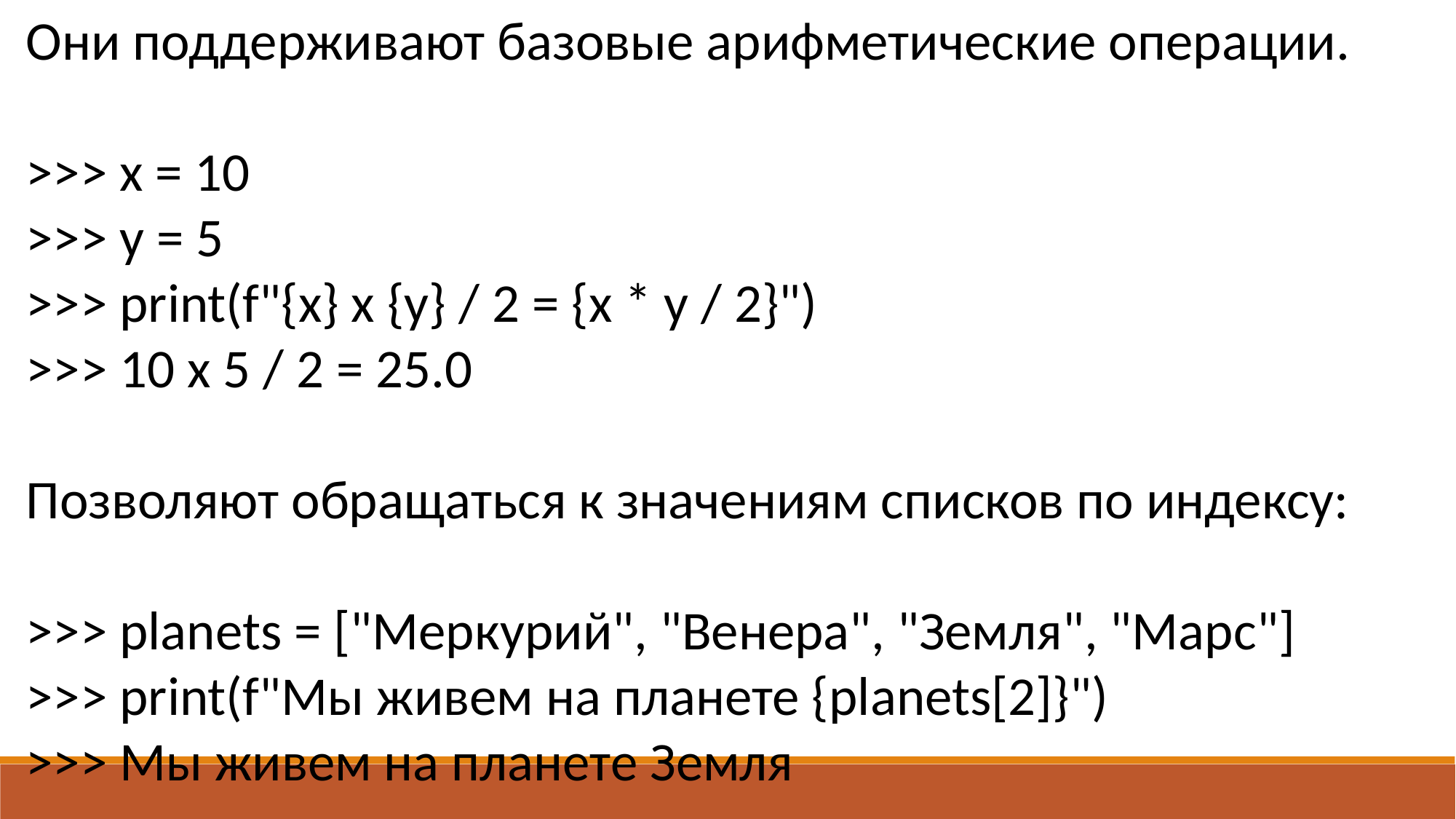

Они поддерживают базовые арифметические операции.

>>> x = 10
>>> y = 5
>>> print(f"{x} x {y} / 2 = {x * y / 2}")
>>> 10 x 5 / 2 = 25.0

Позволяют обращаться к значениям списков по индексу:

>>> planets = ["Меркурий", "Венера", "Земля", "Марс"]
>>> print(f"Мы живем на планете {planets[2]}")
>>> Мы живем на планете Земля